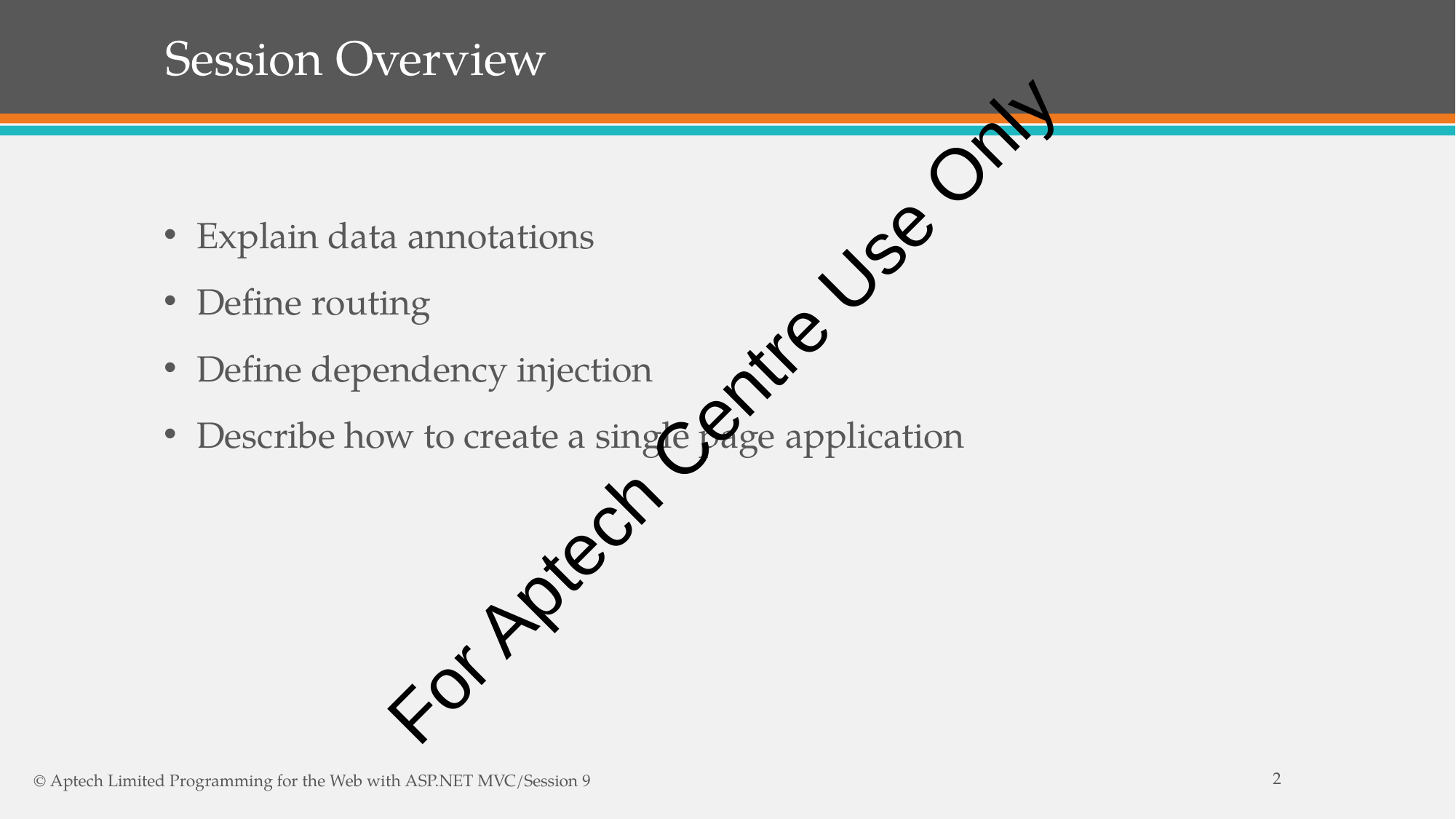

# Session Overview
Explain data annotations
Define routing
Define dependency injection
Describe how to create a single page application
For Aptech Centre Use Only
2
© Aptech Limited Programming for the Web with ASP.NET MVC/Session 9